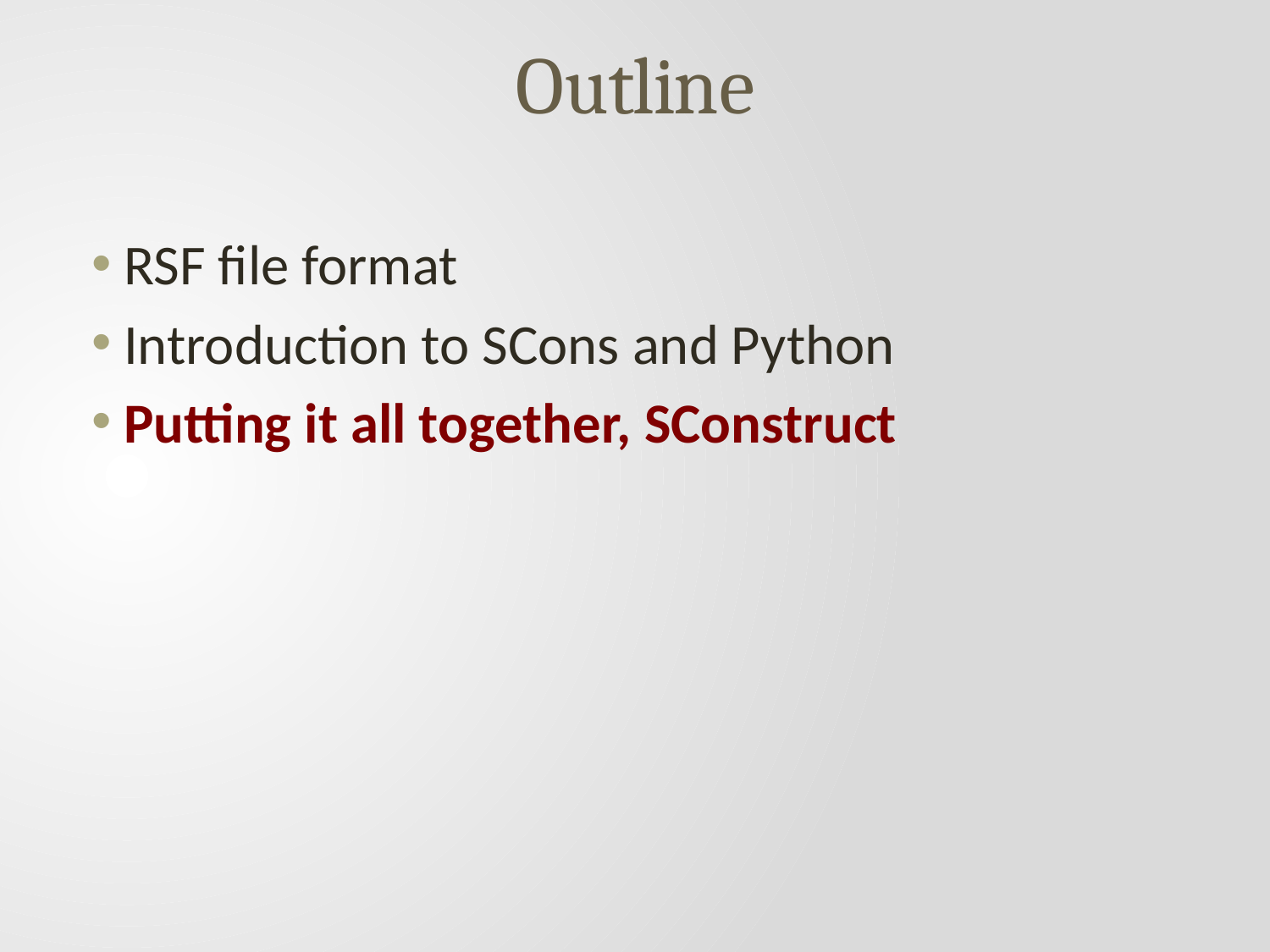

# Outline
RSF file format
Introduction to SCons and Python
Putting it all together, SConstruct